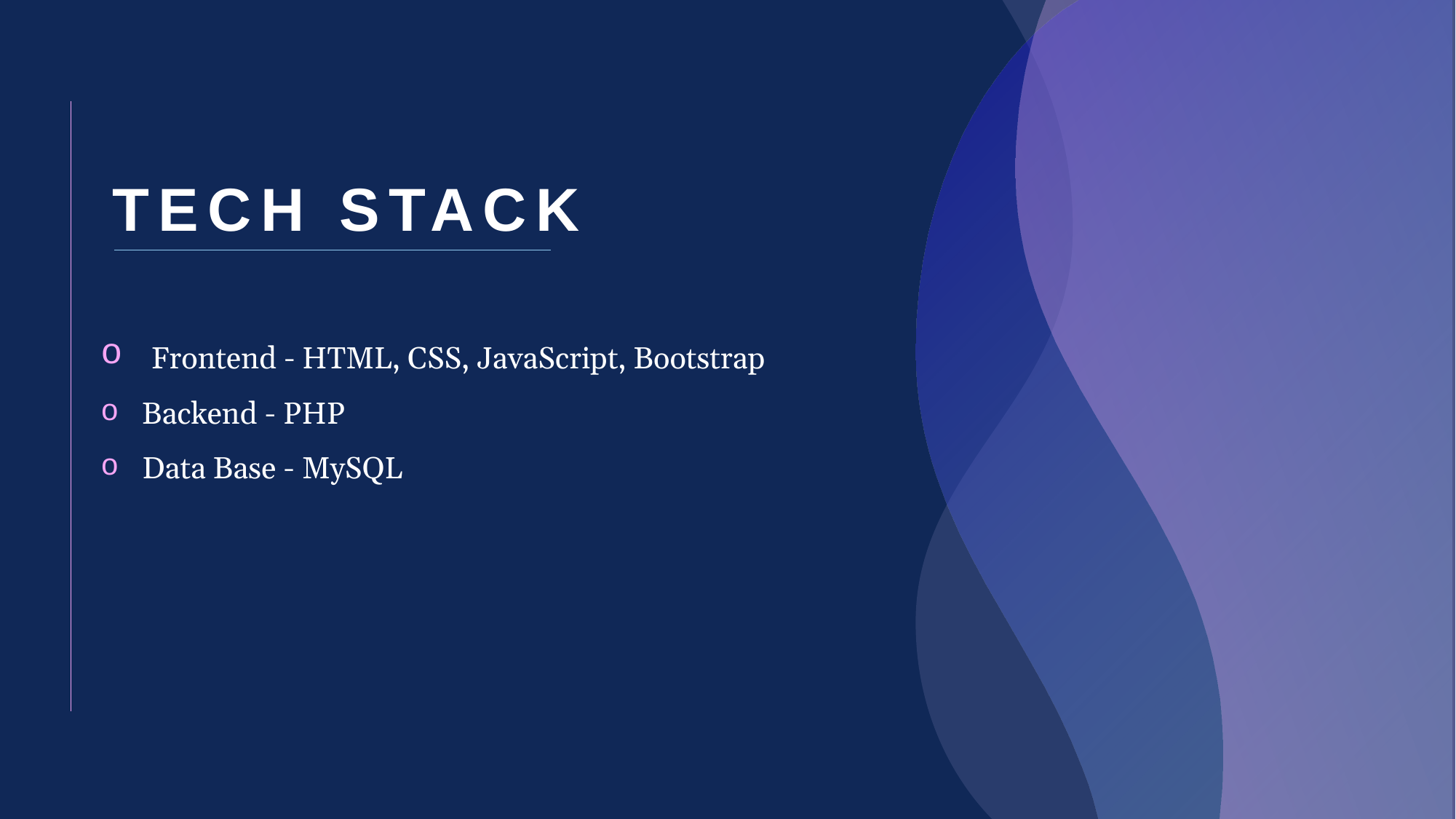

# TECH STACK
 Frontend - HTML, CSS, JavaScript, Bootstrap
Backend - PHP
Data Base - MySQL